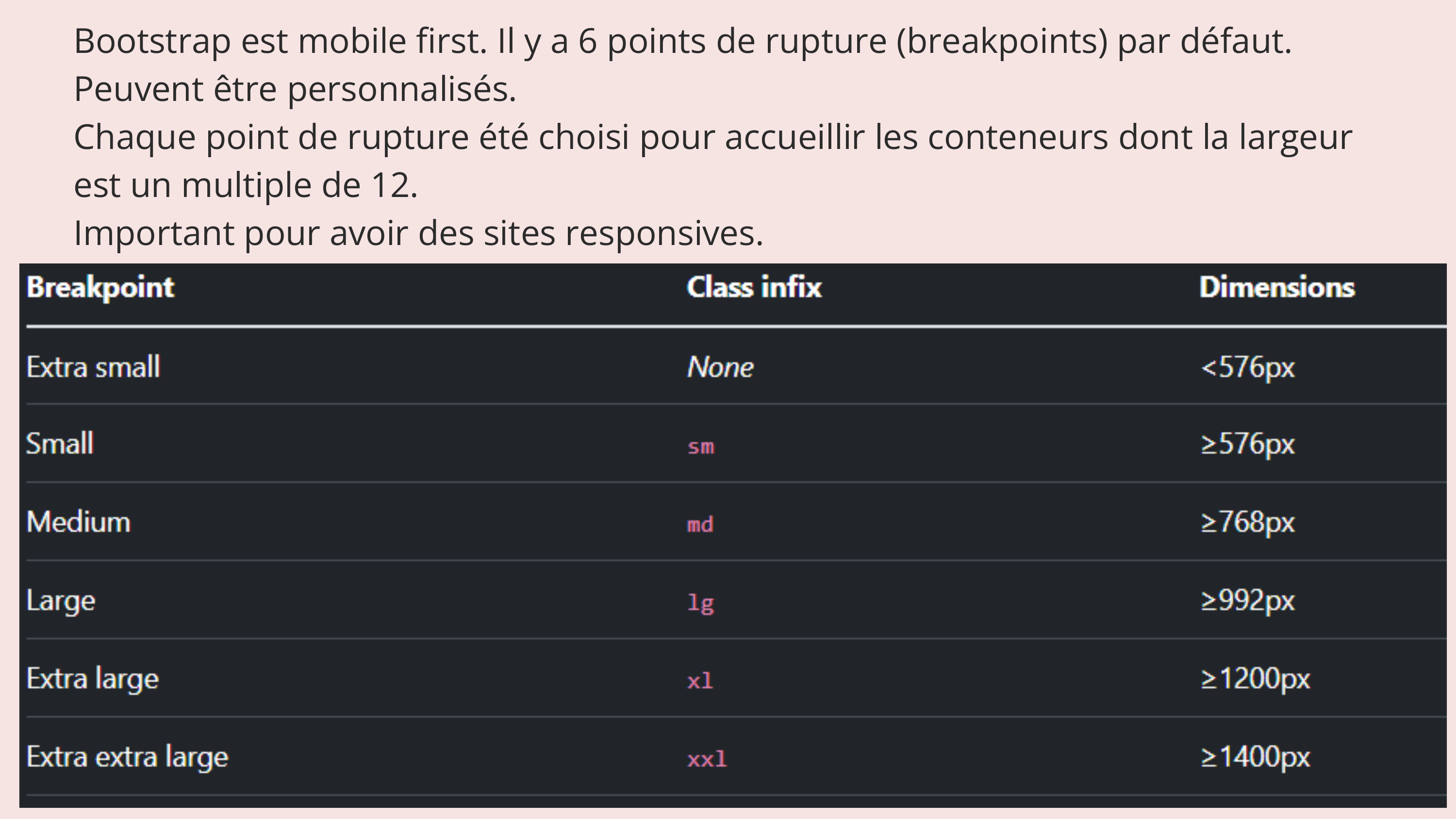

Bootstrap est mobile first. Il y a 6 points de rupture (breakpoints) par défaut.
Peuvent être personnalisés.
Chaque point de rupture été choisi pour accueillir les conteneurs dont la largeur est un multiple de 12.
Important pour avoir des sites responsives.